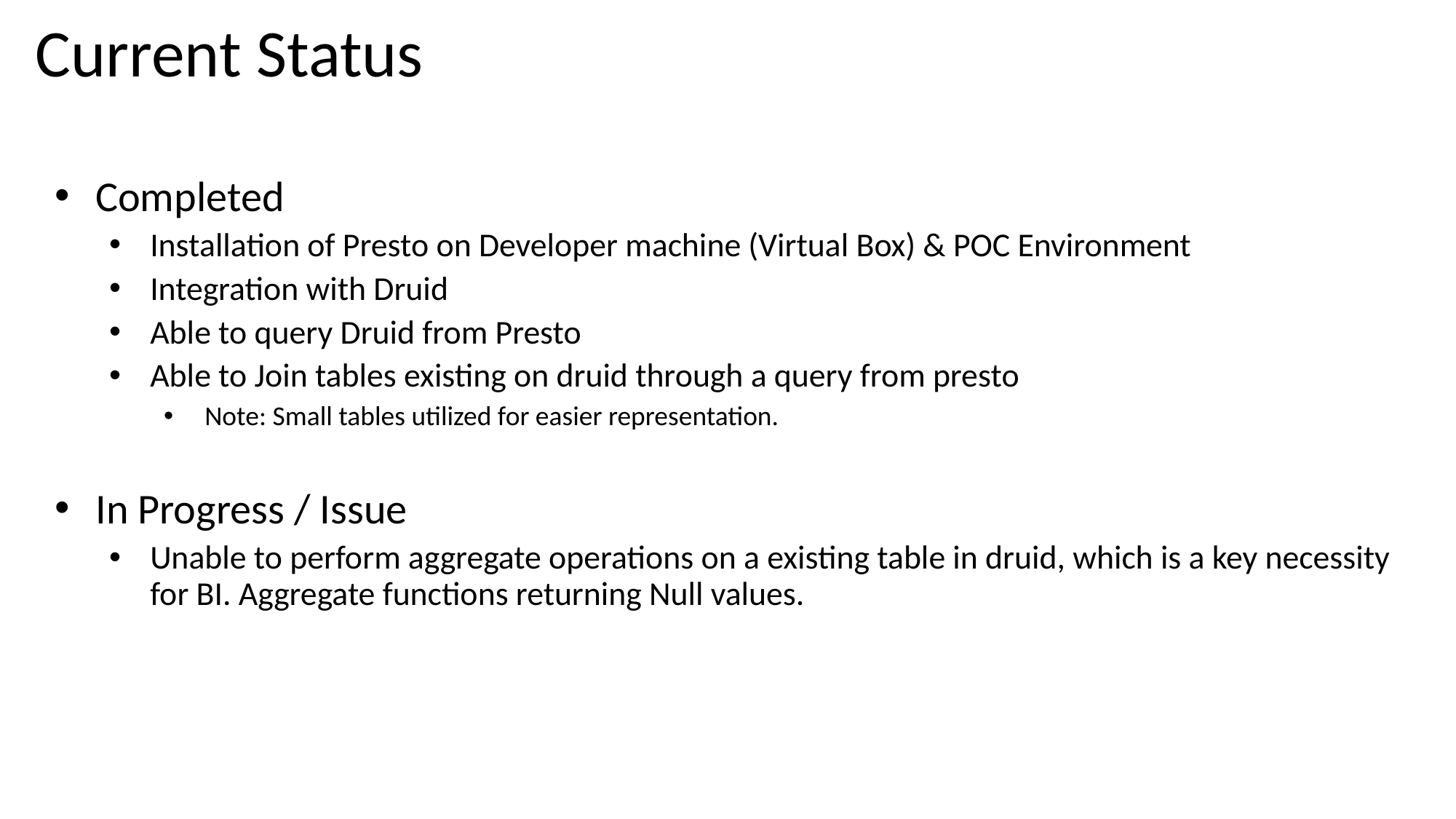

# Current Status

Completed
Installation of Presto on Developer machine (Virtual Box) & POC Environment
Integration with Druid
Able to query Druid from Presto
Able to Join tables existing on druid through a query from presto
Note: Small tables utilized for easier representation.

In Progress / Issue
Unable to perform aggregate operations on a existing table in druid, which is a key necessity for BI. Aggregate functions returning Null values.